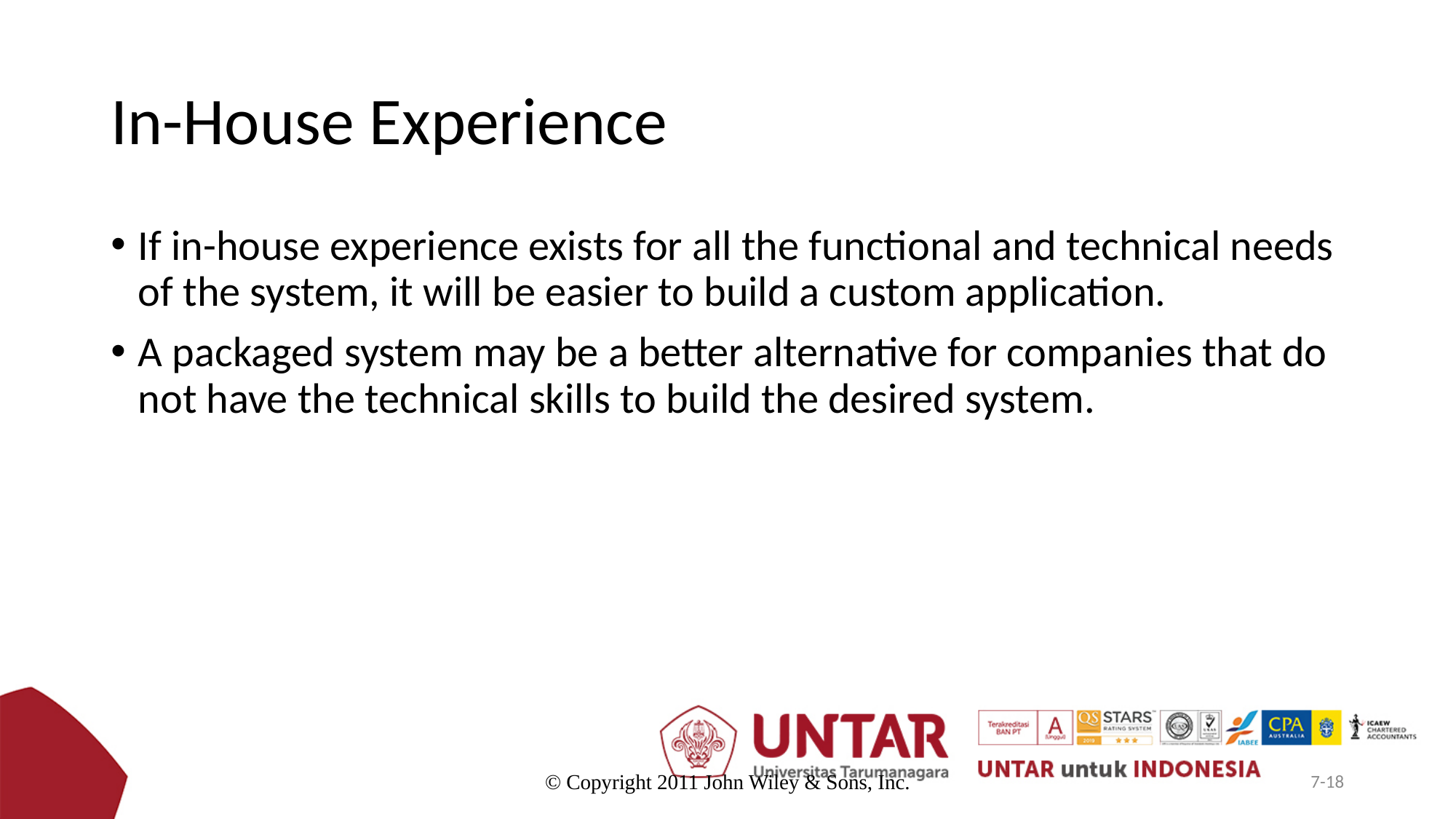

# In-House Experience
If in-house experience exists for all the functional and technical needs of the system, it will be easier to build a custom application.
A packaged system may be a better alternative for companies that do not have the technical skills to build the desired system.

© Copyright 2011 John Wiley & Sons, Inc.
7-18